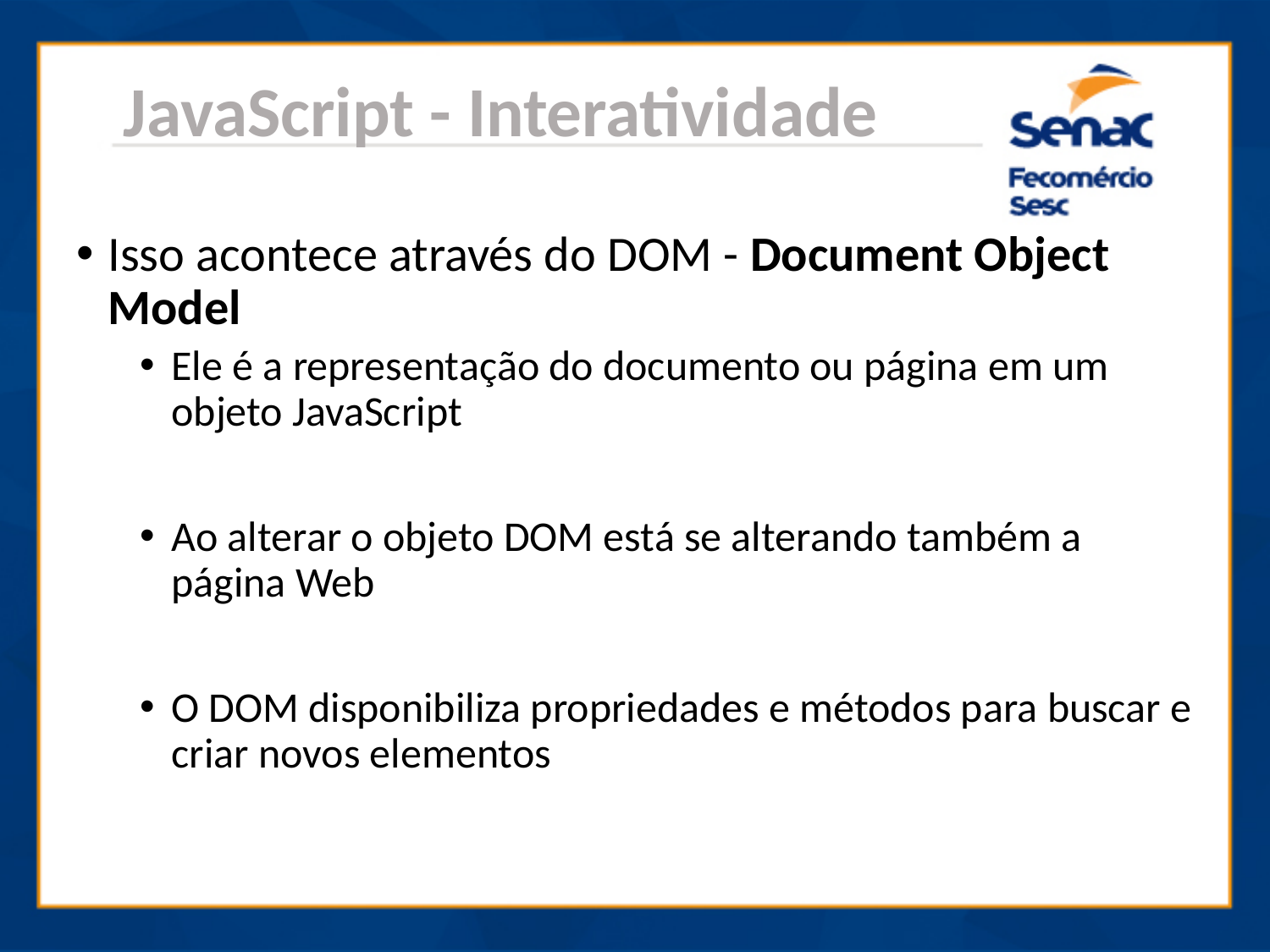

JavaScript - Interatividade
Isso acontece através do DOM - Document Object Model
Ele é a representação do documento ou página em um objeto JavaScript

Ao alterar o objeto DOM está se alterando também a página Web

O DOM disponibiliza propriedades e métodos para buscar e criar novos elementos